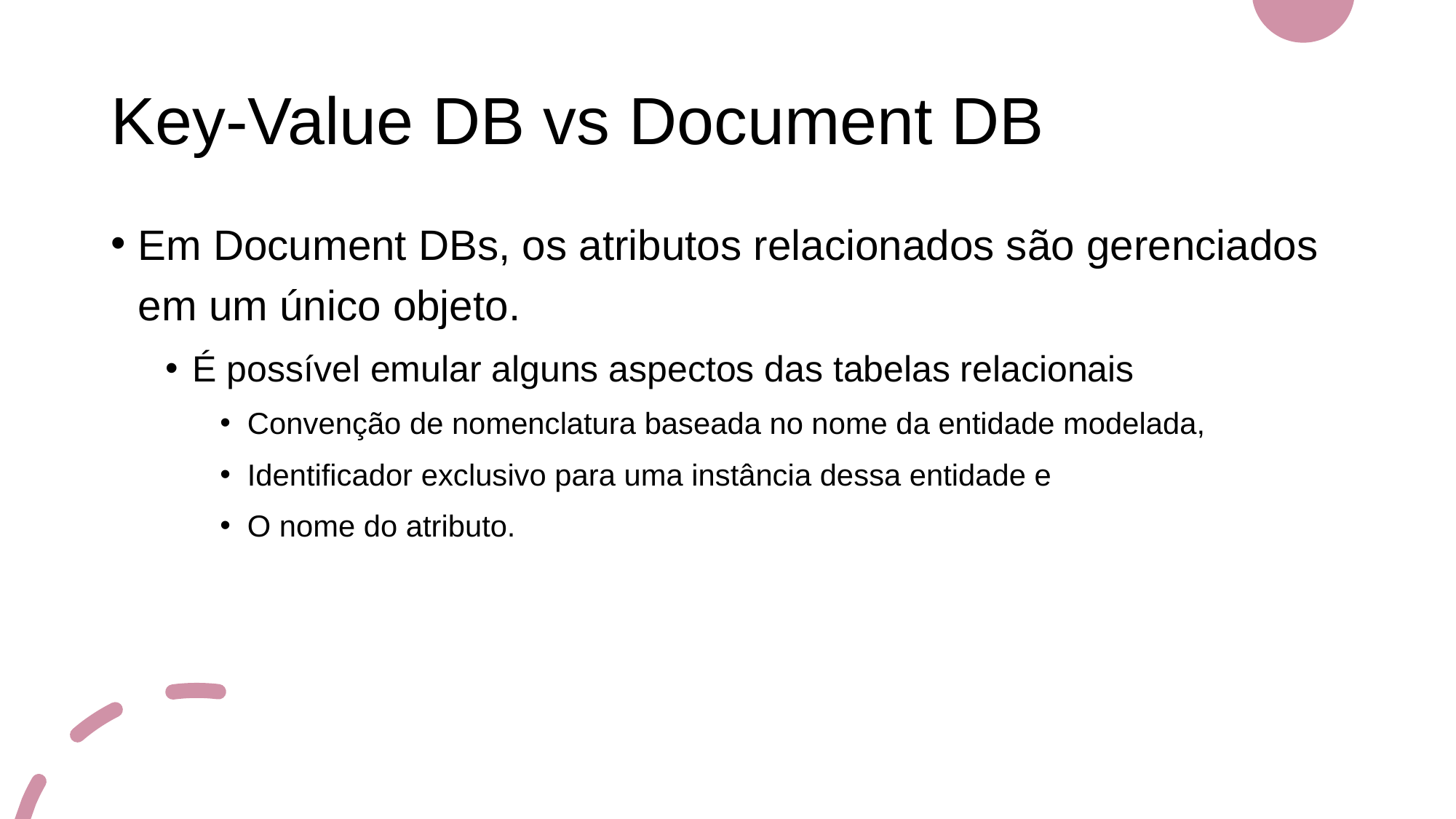

# Key-Value DB vs Document DB
Em Document DBs, os atributos relacionados são gerenciados em um único objeto.
É possível emular alguns aspectos das tabelas relacionais
Convenção de nomenclatura baseada no nome da entidade modelada,
Identificador exclusivo para uma instância dessa entidade e
O nome do atributo.